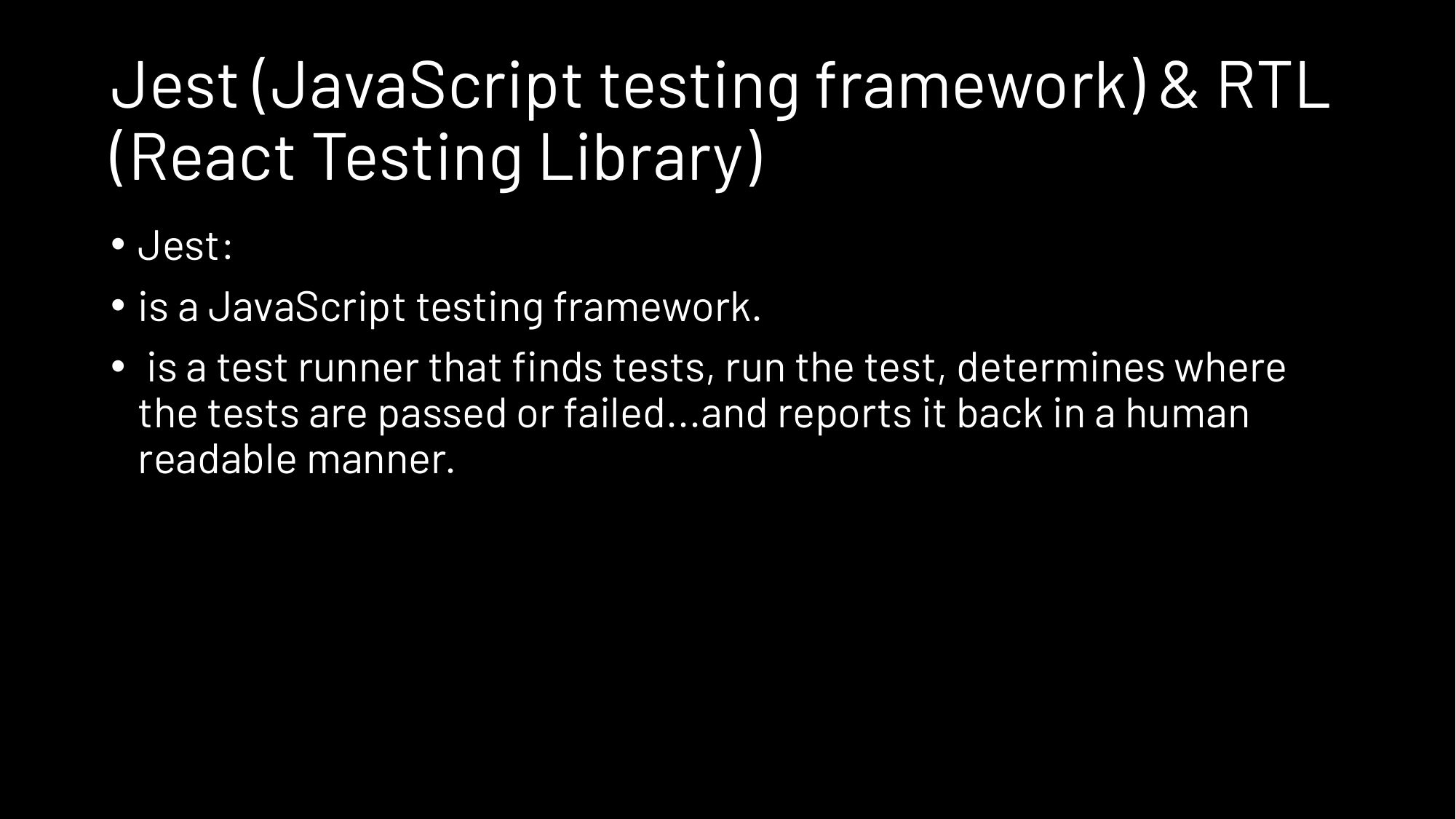

# Jest (JavaScript testing framework) & RTL (React Testing Library)
Jest:
is a JavaScript testing framework.
 is a test runner that finds tests, run the test, determines where the tests are passed or failed...and reports it back in a human readable manner.